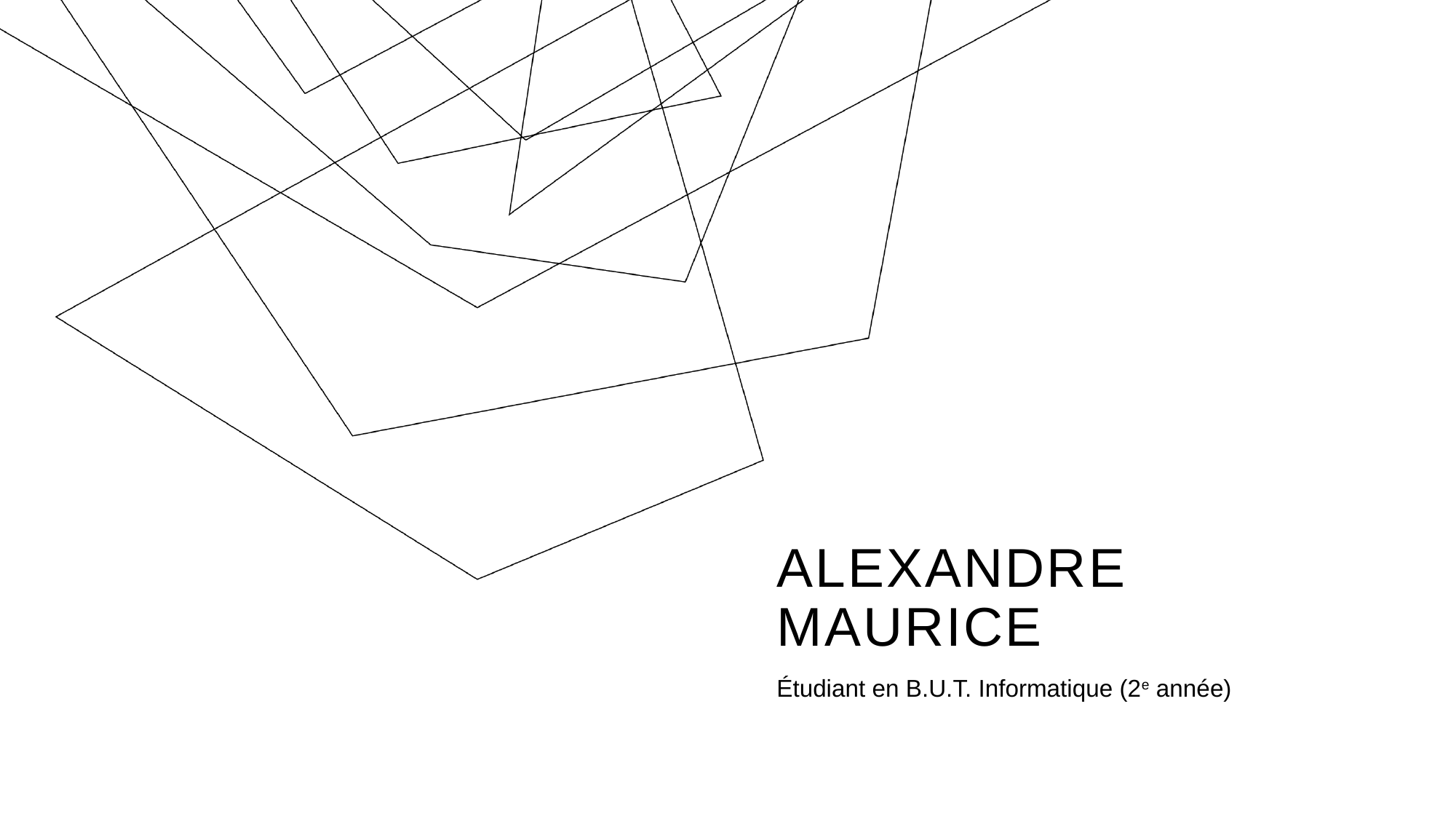

# Alexandre Maurice
Étudiant en B.U.T. Informatique (2e année)